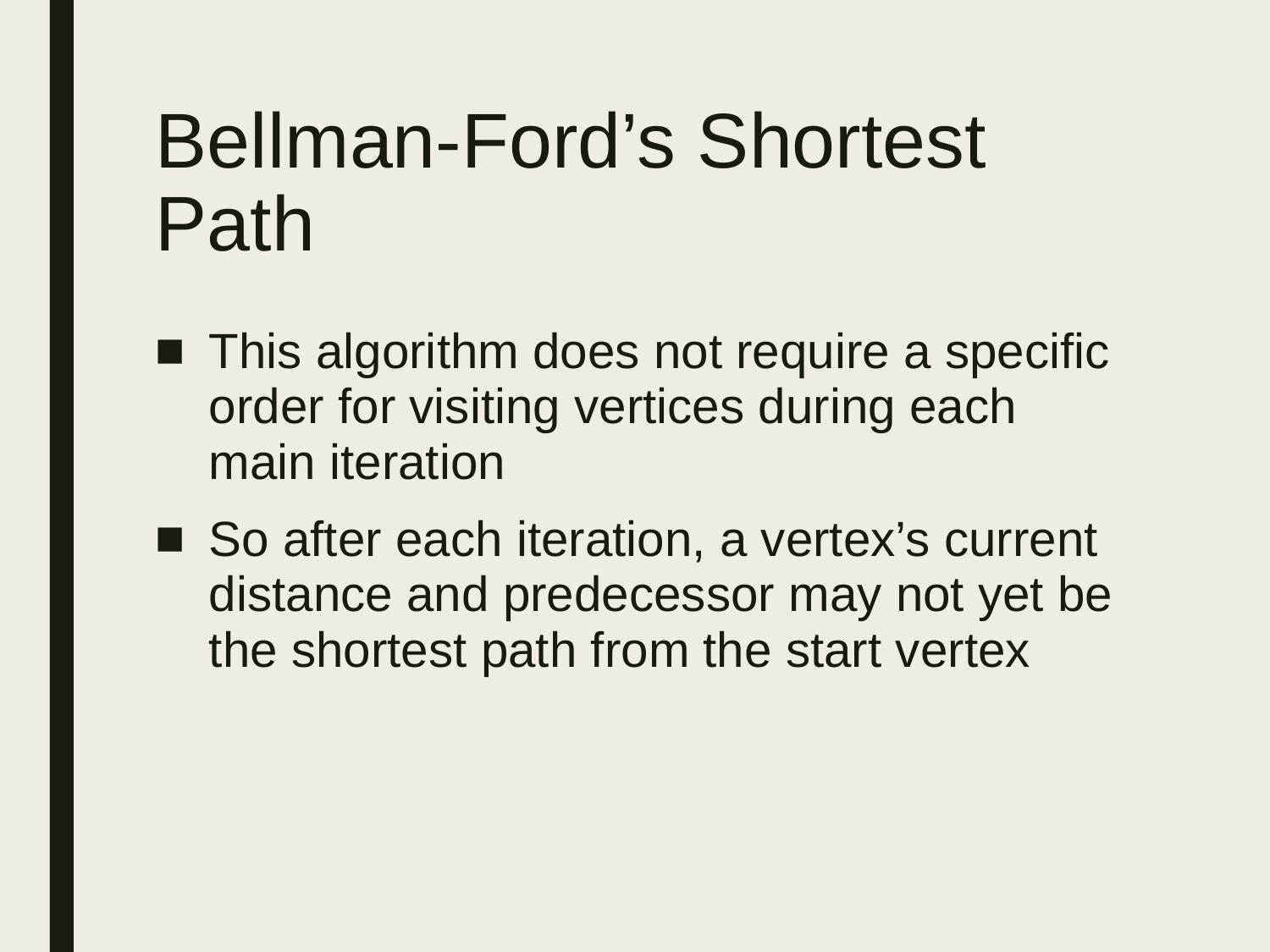

# Bellman-Ford’s Shortest Path
This algorithm does not require a specific order for visiting vertices during each main iteration
So after each iteration, a vertex’s current distance and predecessor may not yet be the shortest path from the start vertex